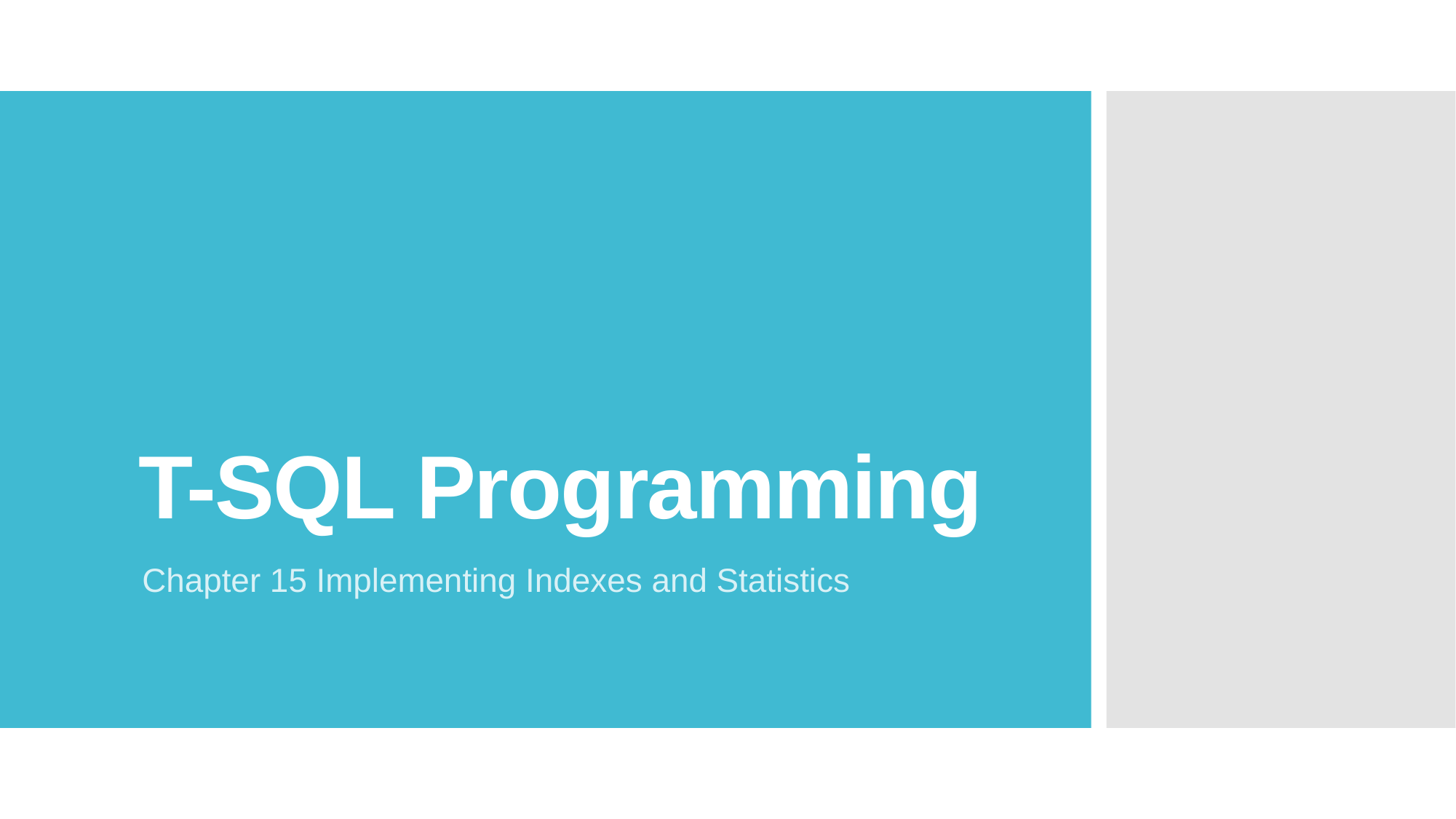

# T-SQL Programming
Chapter 15 Implementing Indexes and Statistics